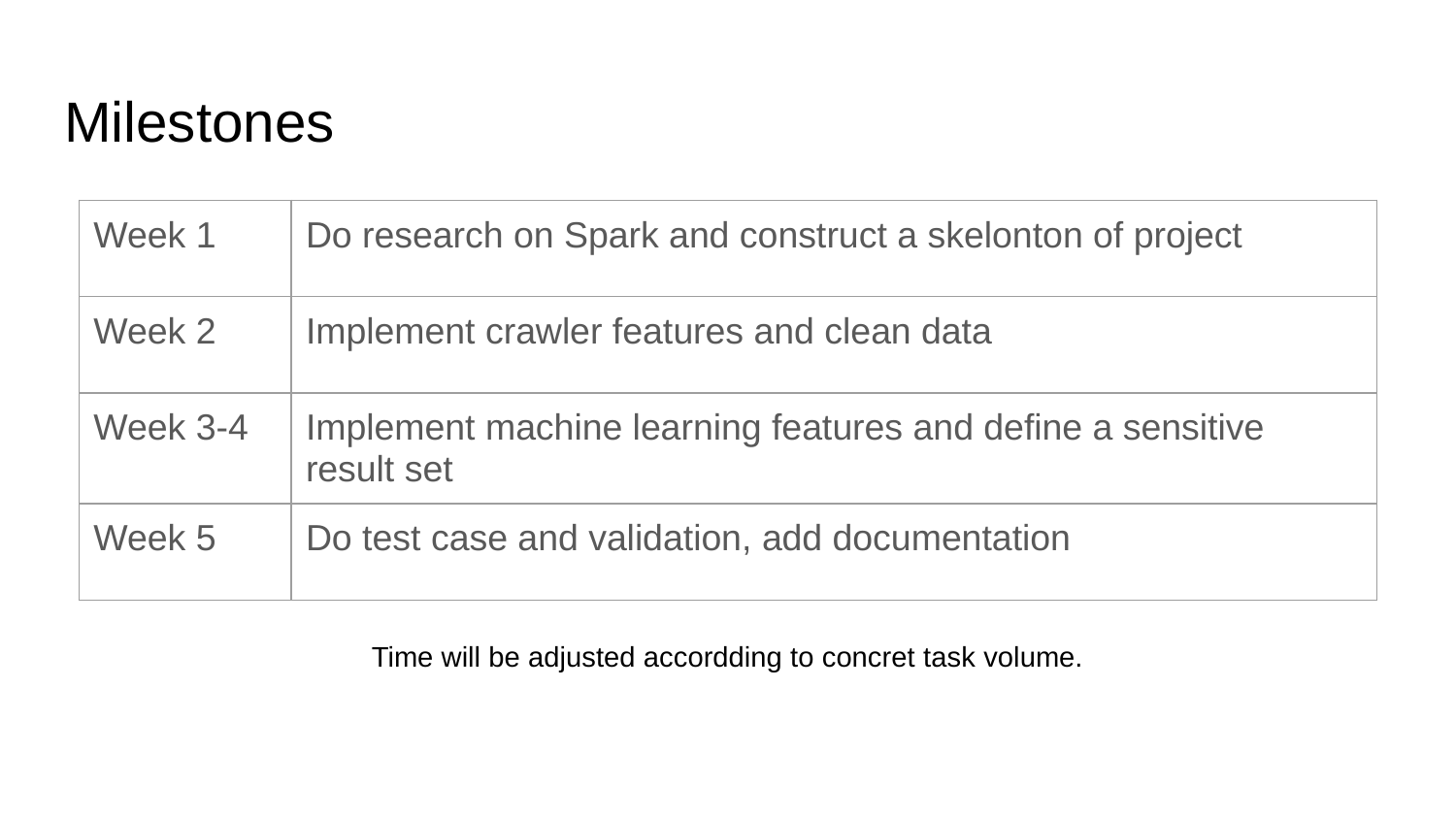

# Milestones
| Week 1 | Do research on Spark and construct a skelonton of project |
| --- | --- |
| Week 2 | Implement crawler features and clean data |
| Week 3-4 | Implement machine learning features and define a sensitive result set |
| Week 5 | Do test case and validation, add documentation |
Time will be adjusted accordding to concret task volume.